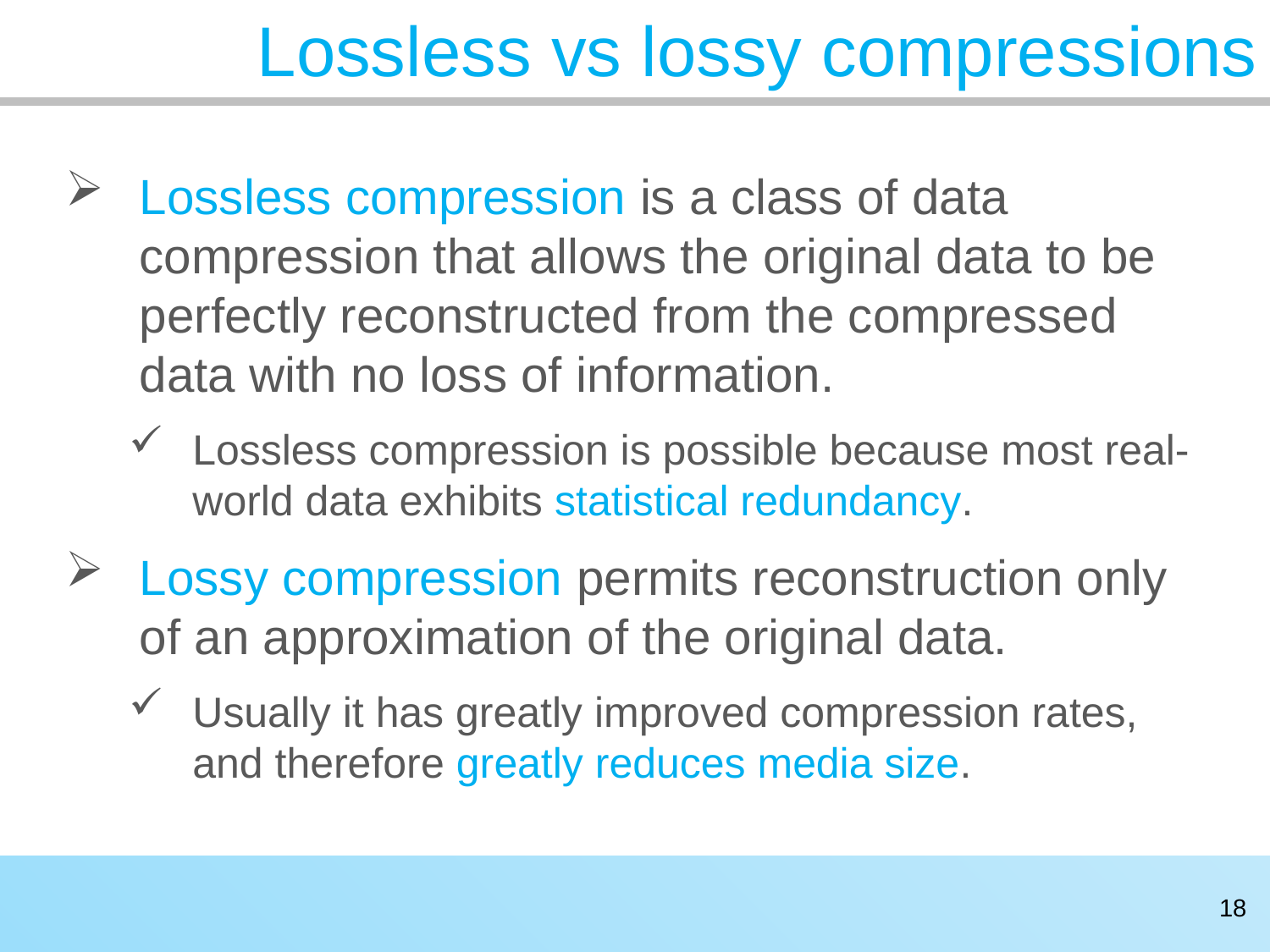

# Lossless vs lossy compressions
Lossless compression is a class of data compression that allows the original data to be perfectly reconstructed from the compressed data with no loss of information.
Lossless compression is possible because most real-world data exhibits statistical redundancy.
Lossy compression permits reconstruction only of an approximation of the original data.
Usually it has greatly improved compression rates, and therefore greatly reduces media size.
18